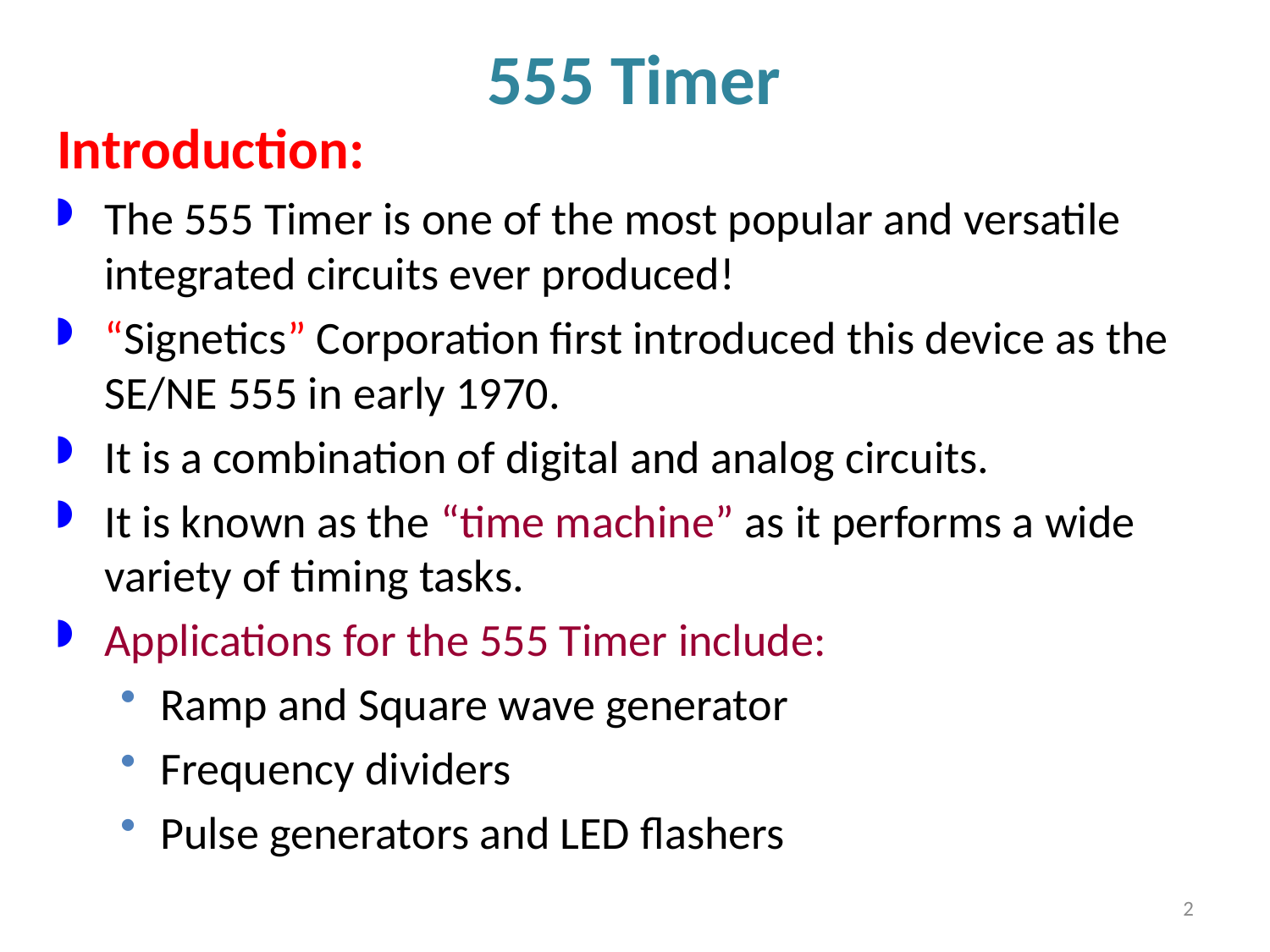

# 555 Timer
Introduction:
The 555 Timer is one of the most popular and versatile integrated circuits ever produced!
“Signetics” Corporation first introduced this device as the SE/NE 555 in early 1970.
It is a combination of digital and analog circuits.
It is known as the “time machine” as it performs a wide variety of timing tasks.
Applications for the 555 Timer include:
Ramp and Square wave generator
Frequency dividers
Pulse generators and LED flashers
2